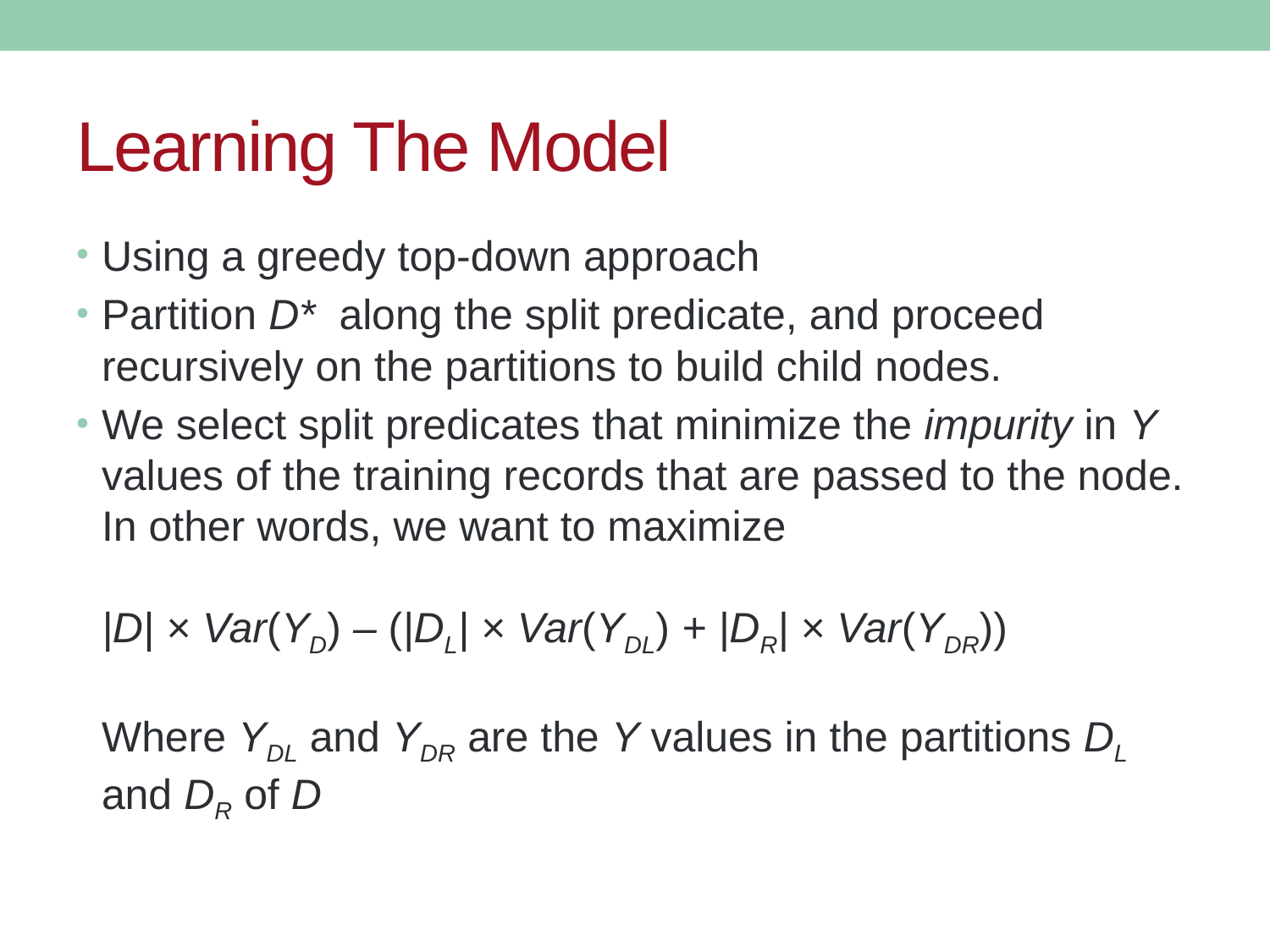

# Learning The Model
Using a greedy top-down approach
Partition D*  along the split predicate, and proceed recursively on the partitions to build child nodes.
We select split predicates that minimize the impurity in Y values of the training records that are passed to the node.
In other words, we want to maximize
|D| × Var(YD) – (|DL| × Var(YDL) + |DR| × Var(YDR))
Where YDL and YDR are the Y values in the partitions DL and DR of D